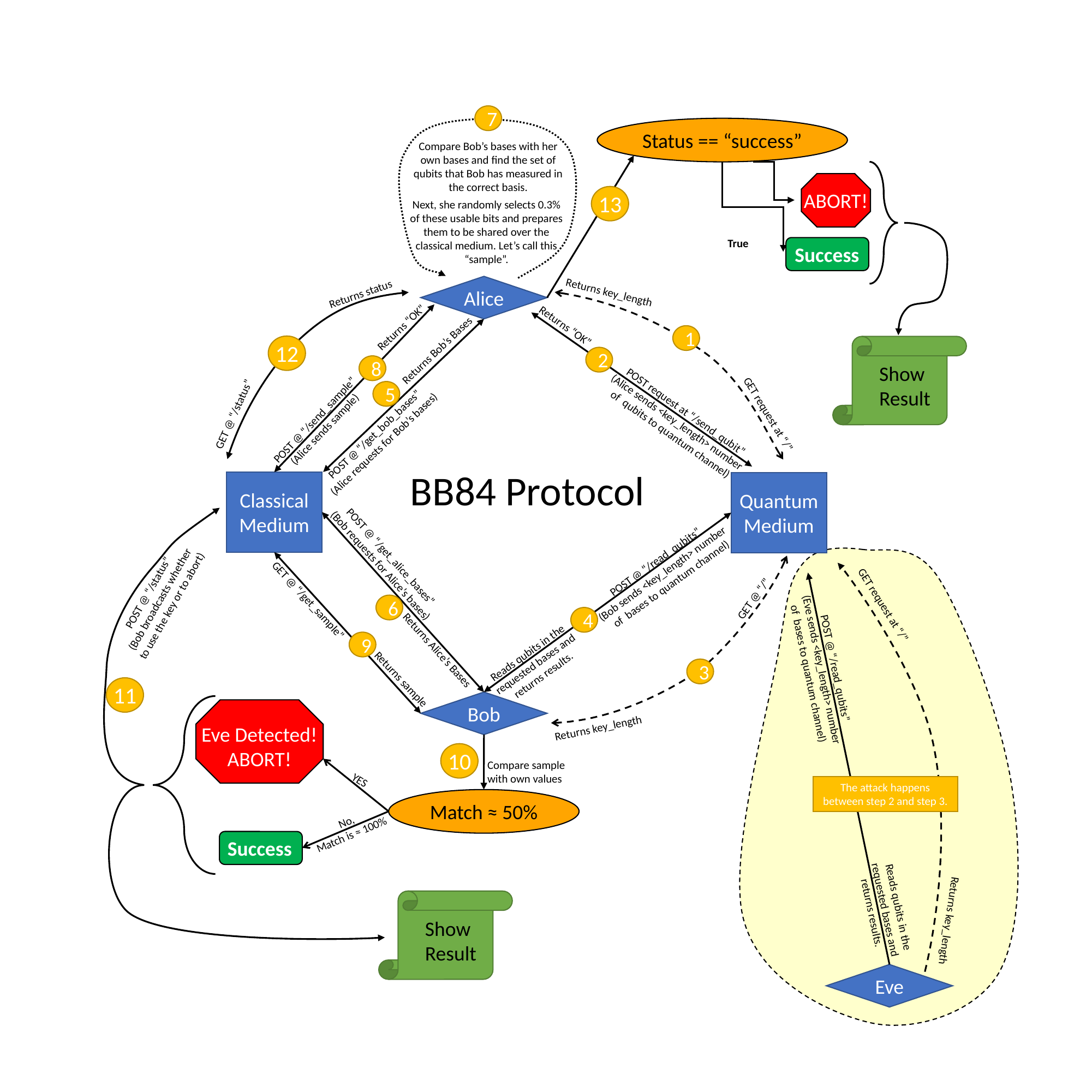

7
Status == “success”

Compare Bob’s bases with her own bases and find the set of qubits that Bob has measured in the correct basis.

ABORT!
13

Next, she randomly selects 0.3% of these usable bits and prepares them to be shared over the classical medium. Let’s call this “sample”.

True
Success

Alice
Returns key_length
Returns status

Returns “OK”
Returns “OK”
1
12

Show Result
Returns Bob’s Bases
2
8
5
POST request at “/send_qubit”
(Alice sends <key_length> number
of  qubits to quantum channel)
GET @ “/status”
GET request at “/”
POST @ “/send_sample”
(Alice sends sample)
POST @ “/get_bob_bases”
(Alice requests for Bob’s bases)
BB84 Protocol
Classical
Medium
Quantum
Medium

POST @ “/get_alice_bases”
(Bob requests for Alice’s bases)
POST @ “/read_qubits”
(Bob sends <key_length> number
of  bases to quantum channel)

POST @ “/status”
(Bob broadcasts whether
to use the key or to abort)
GET @ “/”
GET @ “/get_sample”
GET request at “/”
6
4
9
Reads qubits in the requested bases and returns results.
Returns Alice’s Bases
POST @ “/read_qubits”
(Eve sends <key_length> number
of  bases to quantum channel)
3
Returns sample
11

Bob

Eve Detected!
ABORT!
Returns key_length
10

Compare sample with own values
YES
The attack happens between step 2 and step 3.

Match ≈ 50%
No,
Match is ≈ 100%

Success
Reads qubits in the requested bases and returns results.

Show Result
Returns key_length
Eve